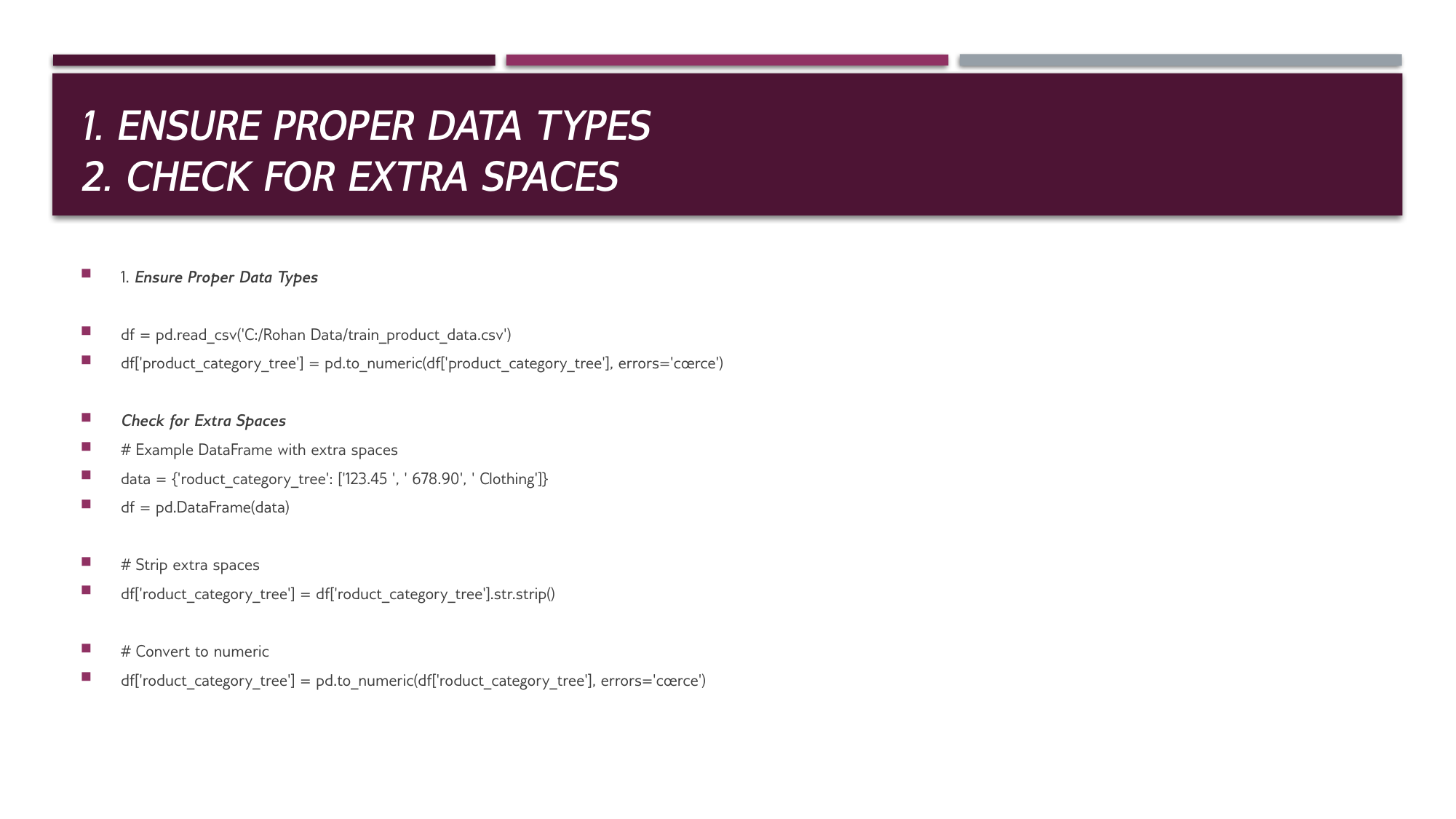

# 1. Ensure Proper Data Types 2. Check for Extra Spaces
1. Ensure Proper Data Types

df = pd.read_csv('C:/Rohan Data/train_product_data.csv')
df['product_category_tree'] = pd.to_numeric(df['product_category_tree'], errors='coerce')

Check for Extra Spaces
# Example DataFrame with extra spaces
data = {'roduct_category_tree': ['123.45 ', ' 678.90', ' Clothing']}
df = pd.DataFrame(data)

# Strip extra spaces
df['roduct_category_tree'] = df['roduct_category_tree'].str.strip()

# Convert to numeric
df['roduct_category_tree'] = pd.to_numeric(df['roduct_category_tree'], errors='coerce')